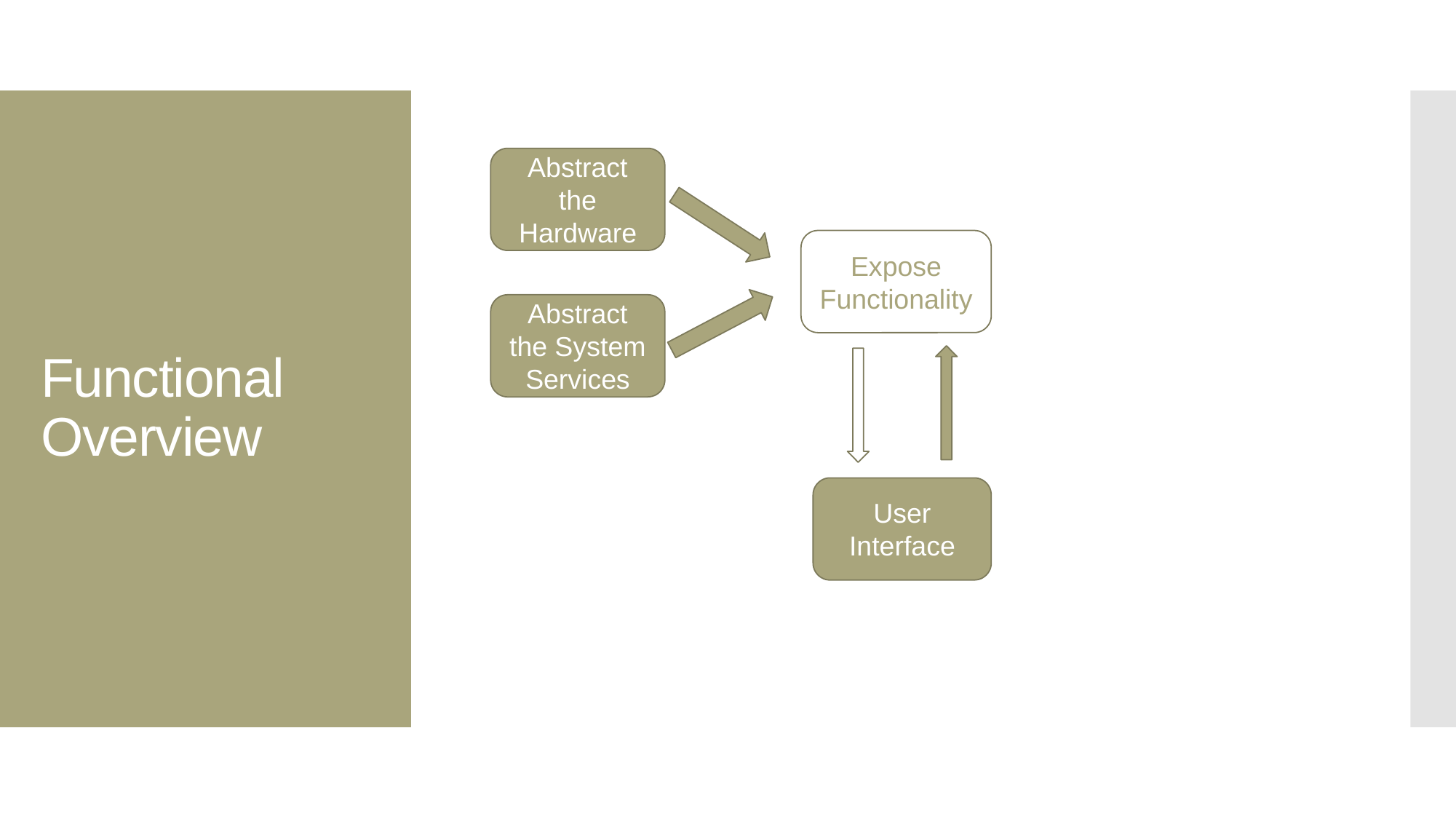

# Functional Overview
Abstract the Hardware

Expose Functionality

Abstract the System Services

User Interface